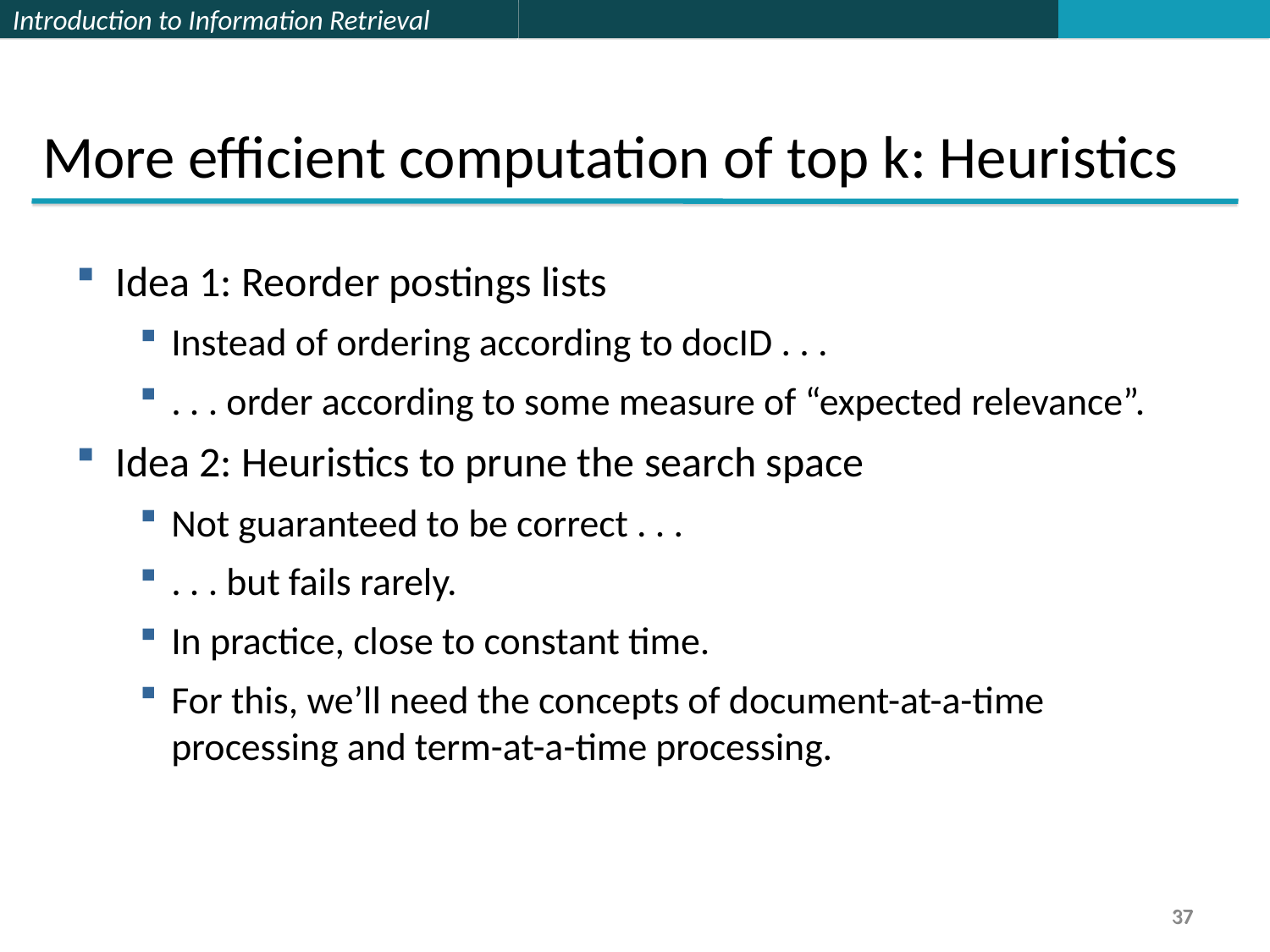

More efficient computation of top k: Heuristics
Idea 1: Reorder postings lists
Instead of ordering according to docID . . .
. . . order according to some measure of “expected relevance”.
Idea 2: Heuristics to prune the search space
Not guaranteed to be correct . . .
. . . but fails rarely.
In practice, close to constant time.
For this, we’ll need the concepts of document-at-a-time processing and term-at-a-time processing.
37
37